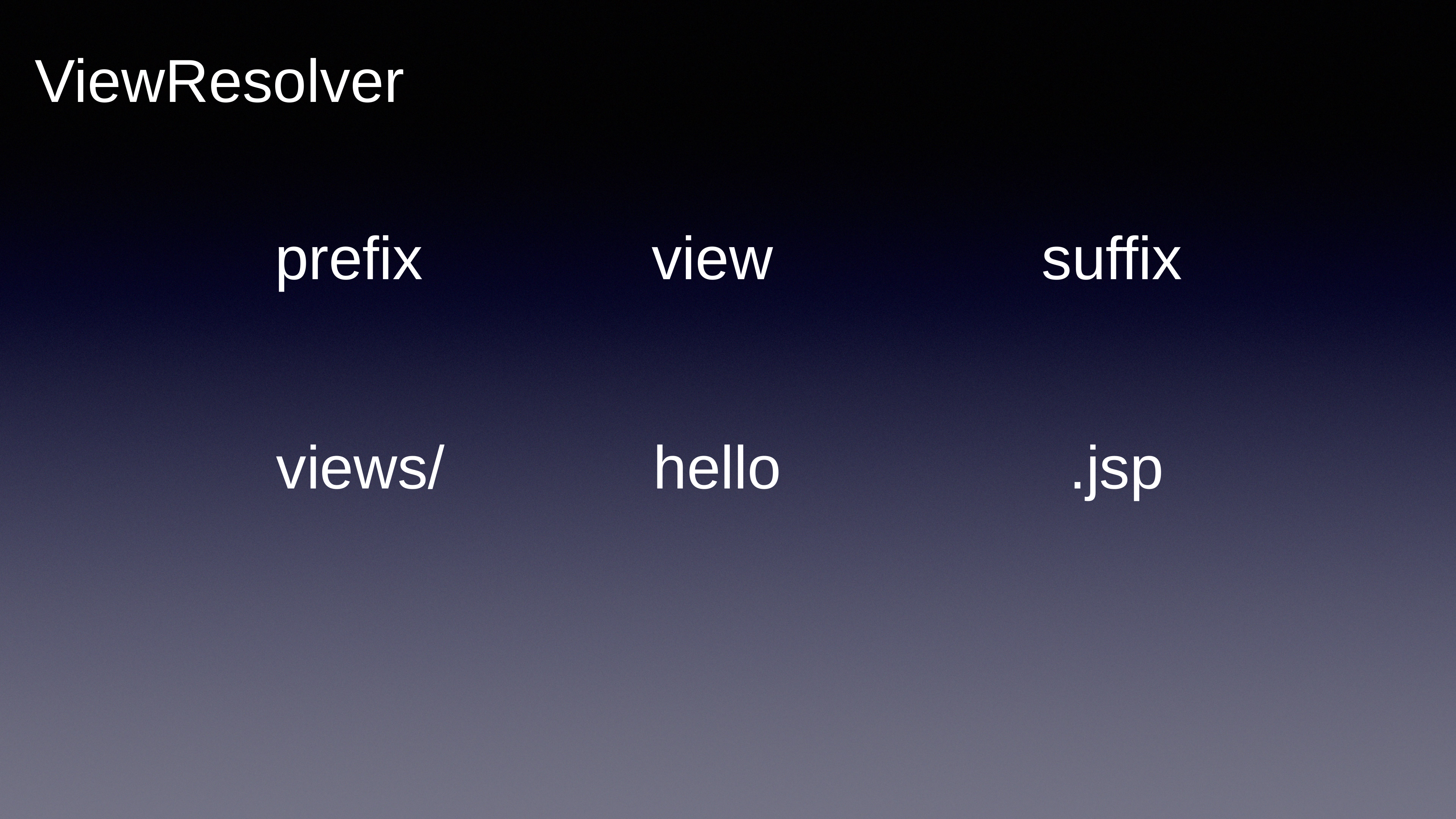

ViewResolver
prefix
view
suffix
views/
hello
.jsp